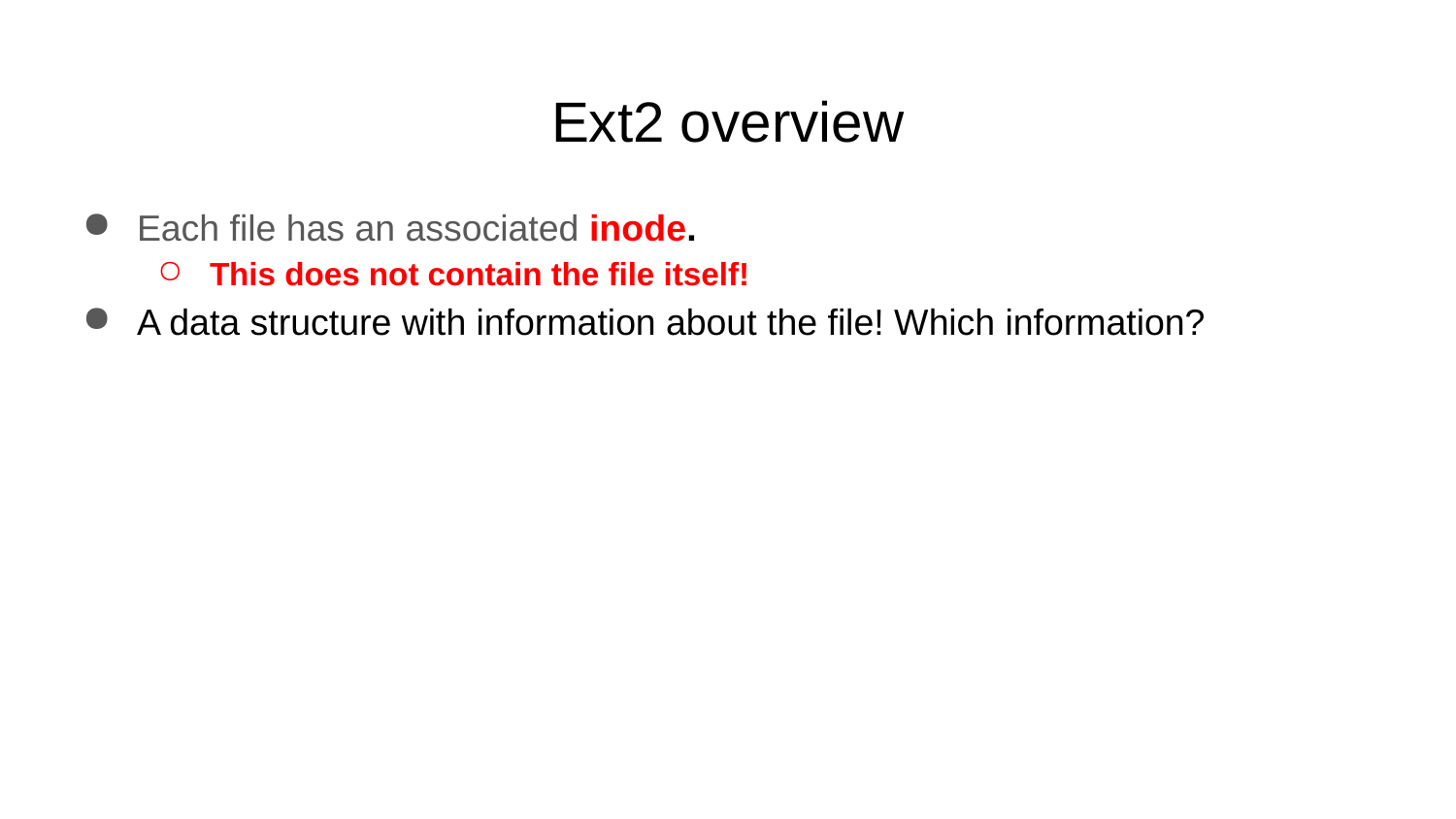

# Ext2 overview
Each file has an associated inode.
This does not contain the file itself!
A data structure with information about the file! Which information?